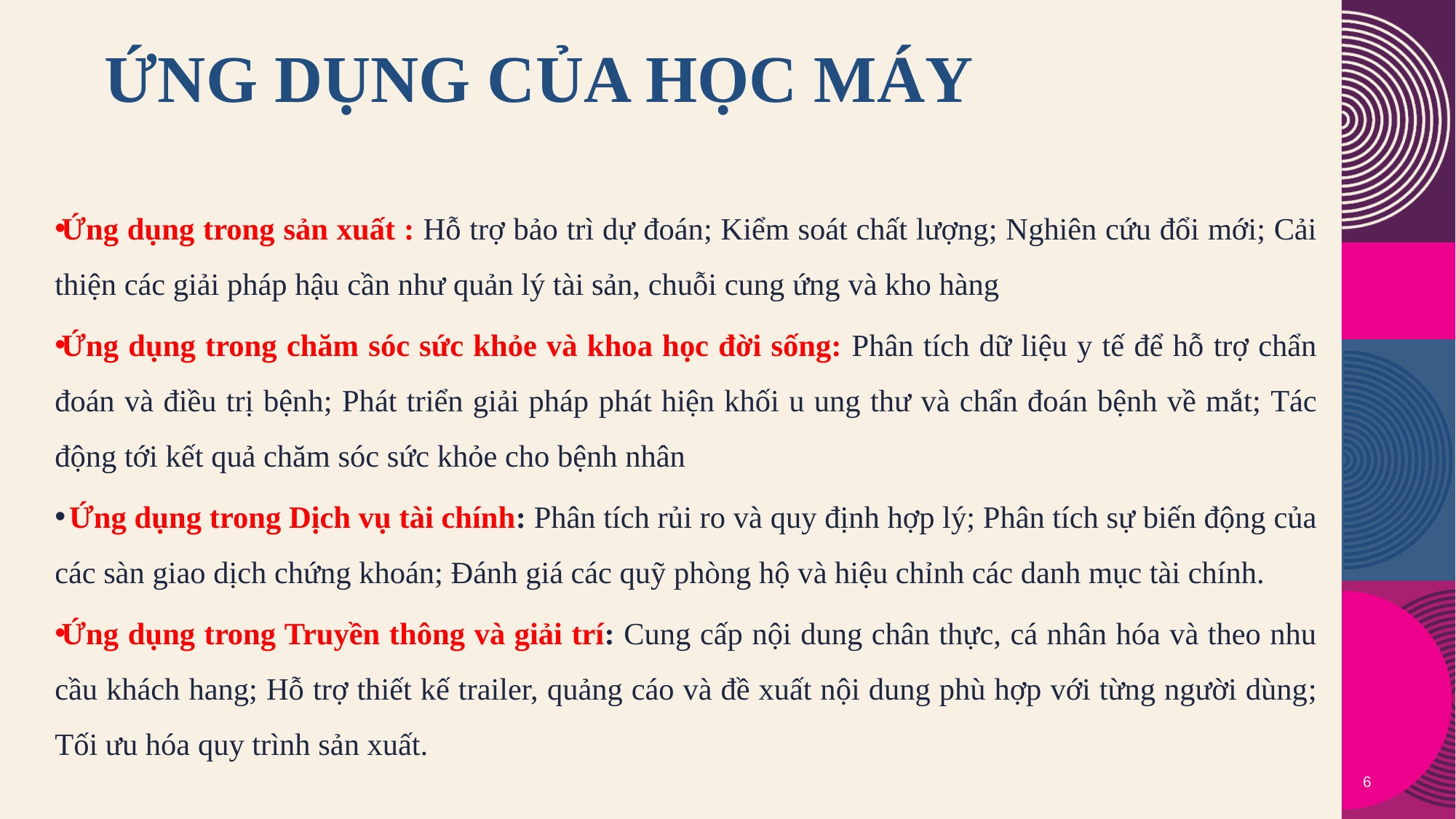

# Ứng dụng của học máy
Ứng dụng trong sản xuất : Hỗ trợ bảo trì dự đoán; Kiểm soát chất lượng; Nghiên cứu đổi mới; Cải thiện các giải pháp hậu cần như quản lý tài sản, chuỗi cung ứng và kho hàng
Ứng dụng trong chăm sóc sức khỏe và khoa học đời sống: Phân tích dữ liệu y tế để hỗ trợ chẩn đoán và điều trị bệnh; Phát triển giải pháp phát hiện khối u ung thư và chẩn đoán bệnh về mắt; Tác động tới kết quả chăm sóc sức khỏe cho bệnh nhân
 Ứng dụng trong Dịch vụ tài chính: Phân tích rủi ro và quy định hợp lý; Phân tích sự biến động của các sàn giao dịch chứng khoán; Đánh giá các quỹ phòng hộ và hiệu chỉnh các danh mục tài chính.
Ứng dụng trong Truyền thông và giải trí: Cung cấp nội dung chân thực, cá nhân hóa và theo nhu cầu khách hang; Hỗ trợ thiết kế trailer, quảng cáo và đề xuất nội dung phù hợp với từng người dùng; Tối ưu hóa quy trình sản xuất.

6